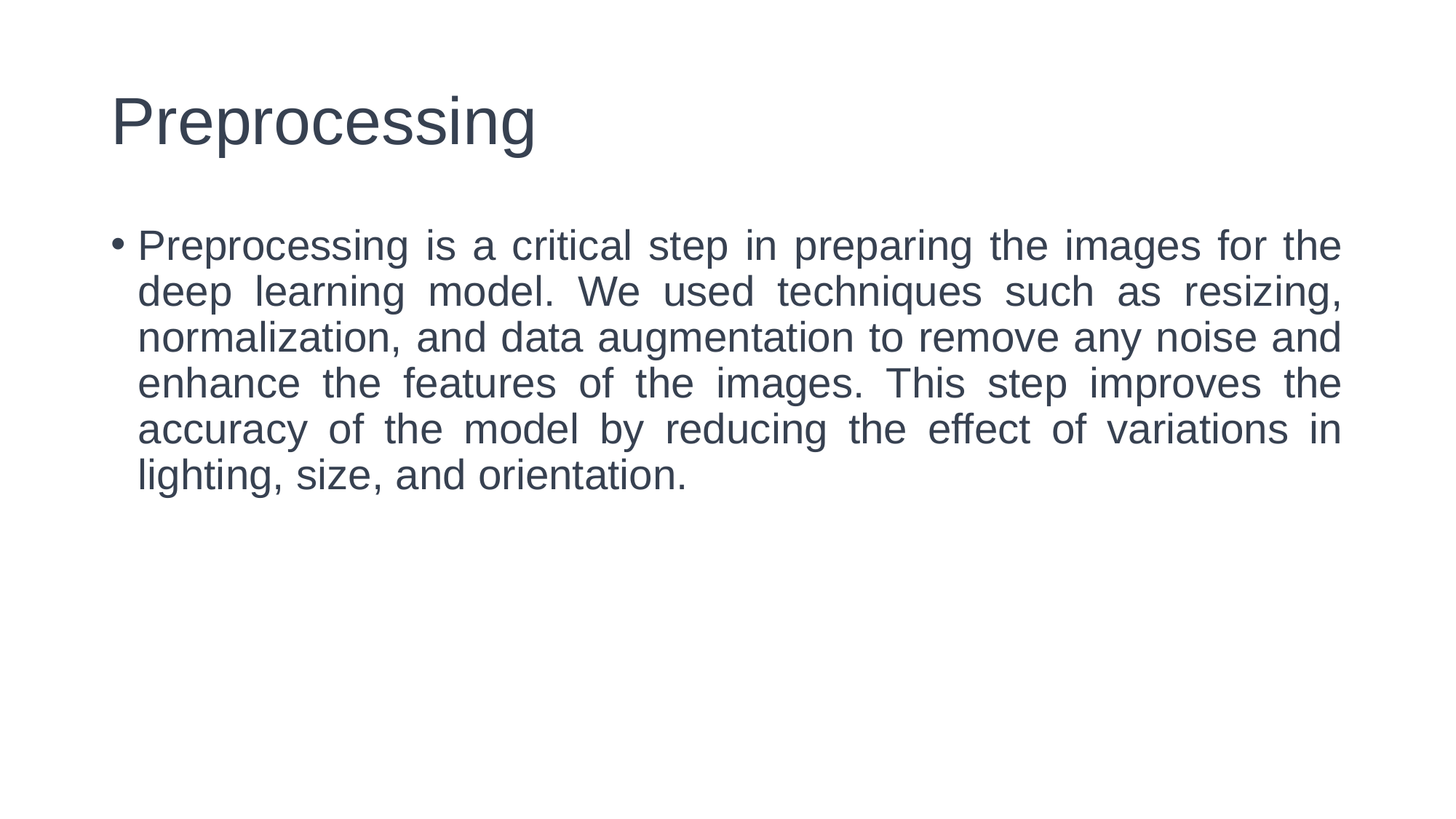

# Preprocessing
Preprocessing is a critical step in preparing the images for the deep learning model. We used techniques such as resizing, normalization, and data augmentation to remove any noise and enhance the features of the images. This step improves the accuracy of the model by reducing the effect of variations in lighting, size, and orientation.